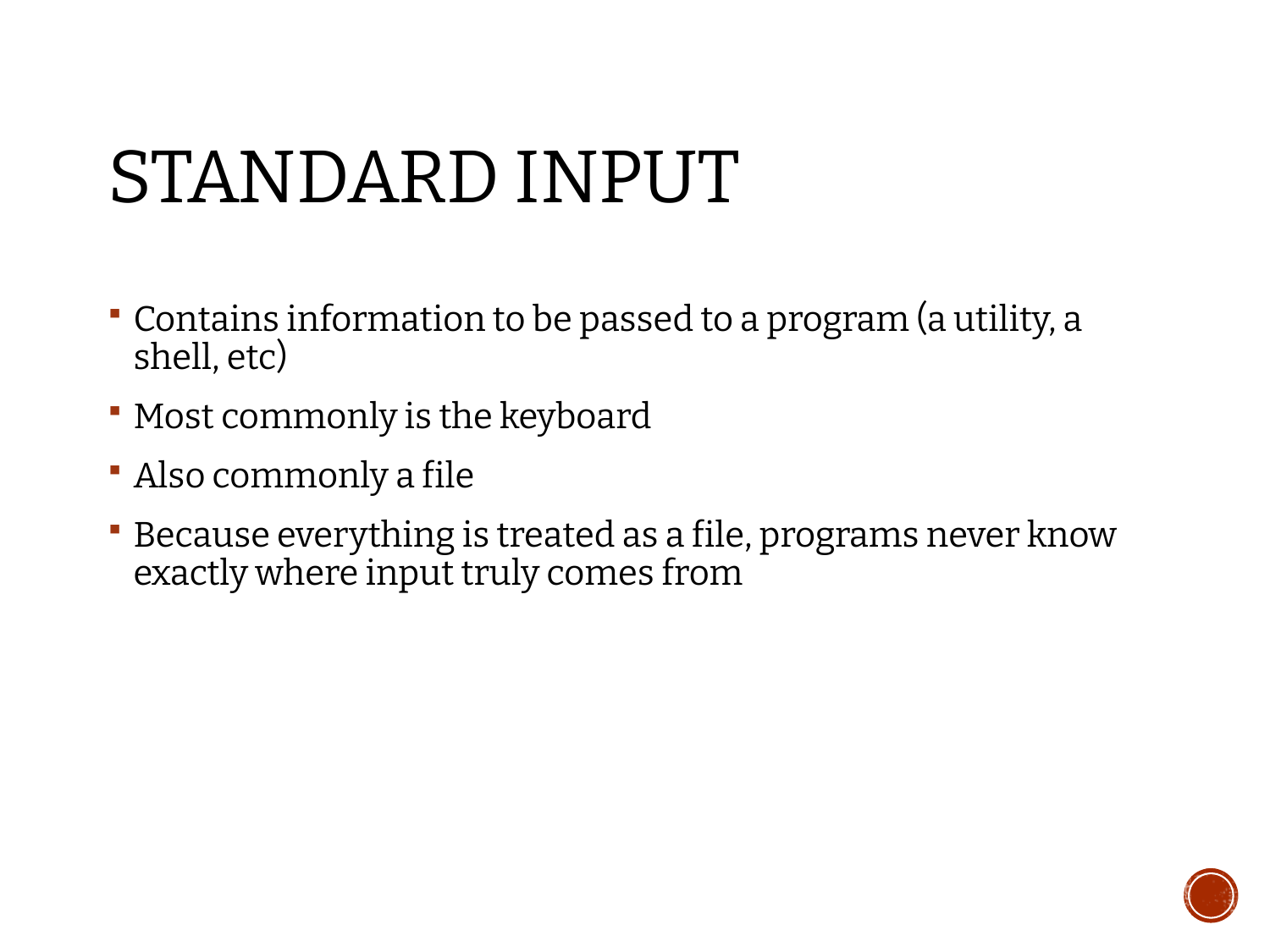

# Standard Input
Contains information to be passed to a program (a utility, a shell, etc)
Most commonly is the keyboard
Also commonly a file
Because everything is treated as a file, programs never know exactly where input truly comes from